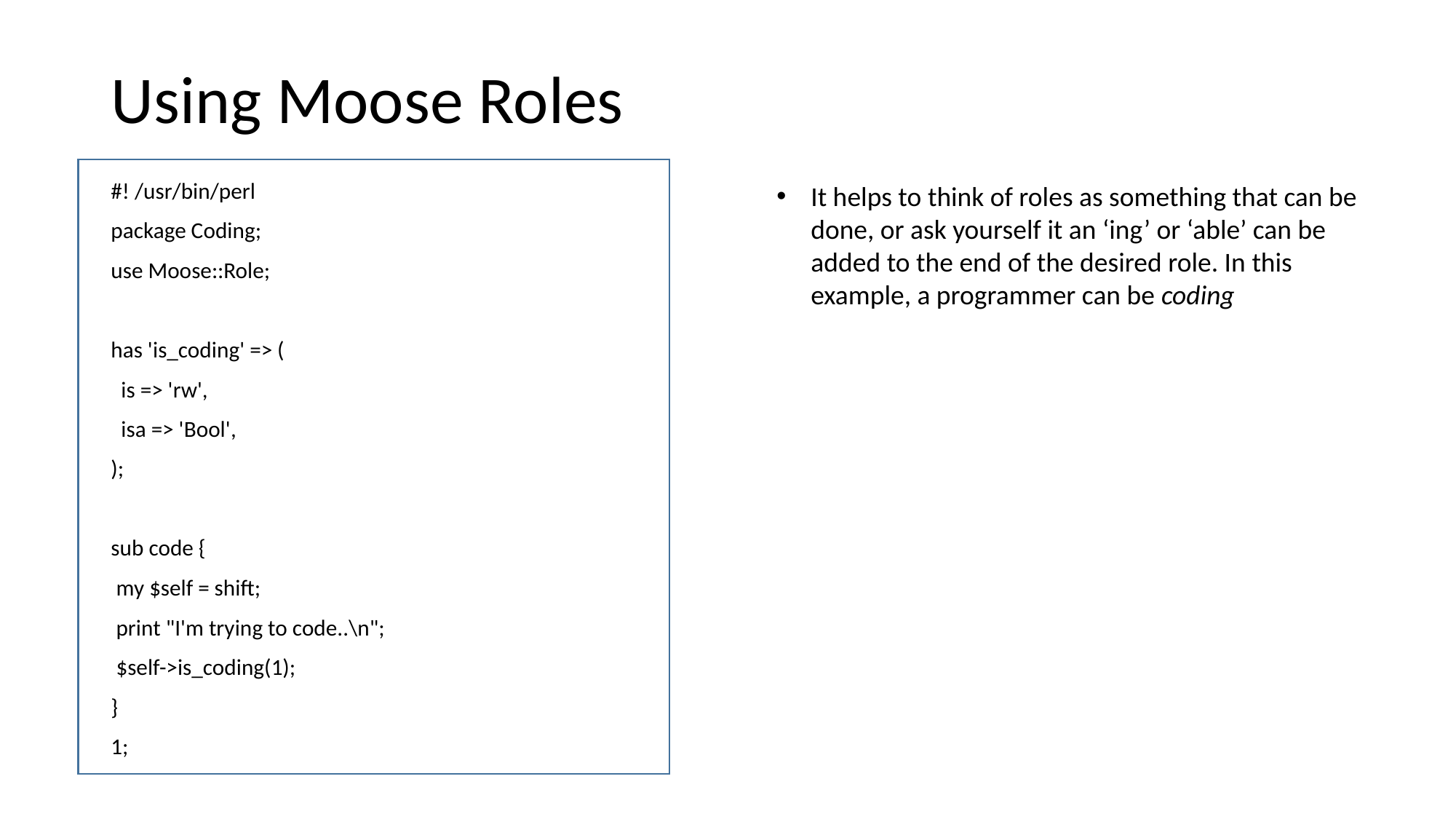

# Using Moose Roles

#! /usr/bin/perl
package Coding;
use Moose::Role;

has 'is_coding' => (
  is => 'rw',
  isa => 'Bool',
);

sub code {
 my $self = shift;
 print "I'm trying to code..\n";
 $self->is_coding(1);
}
1;
It helps to think of roles as something that can be done, or ask yourself it an ‘ing’ or ‘able’ can be added to the end of the desired role. In this example, a programmer can be coding